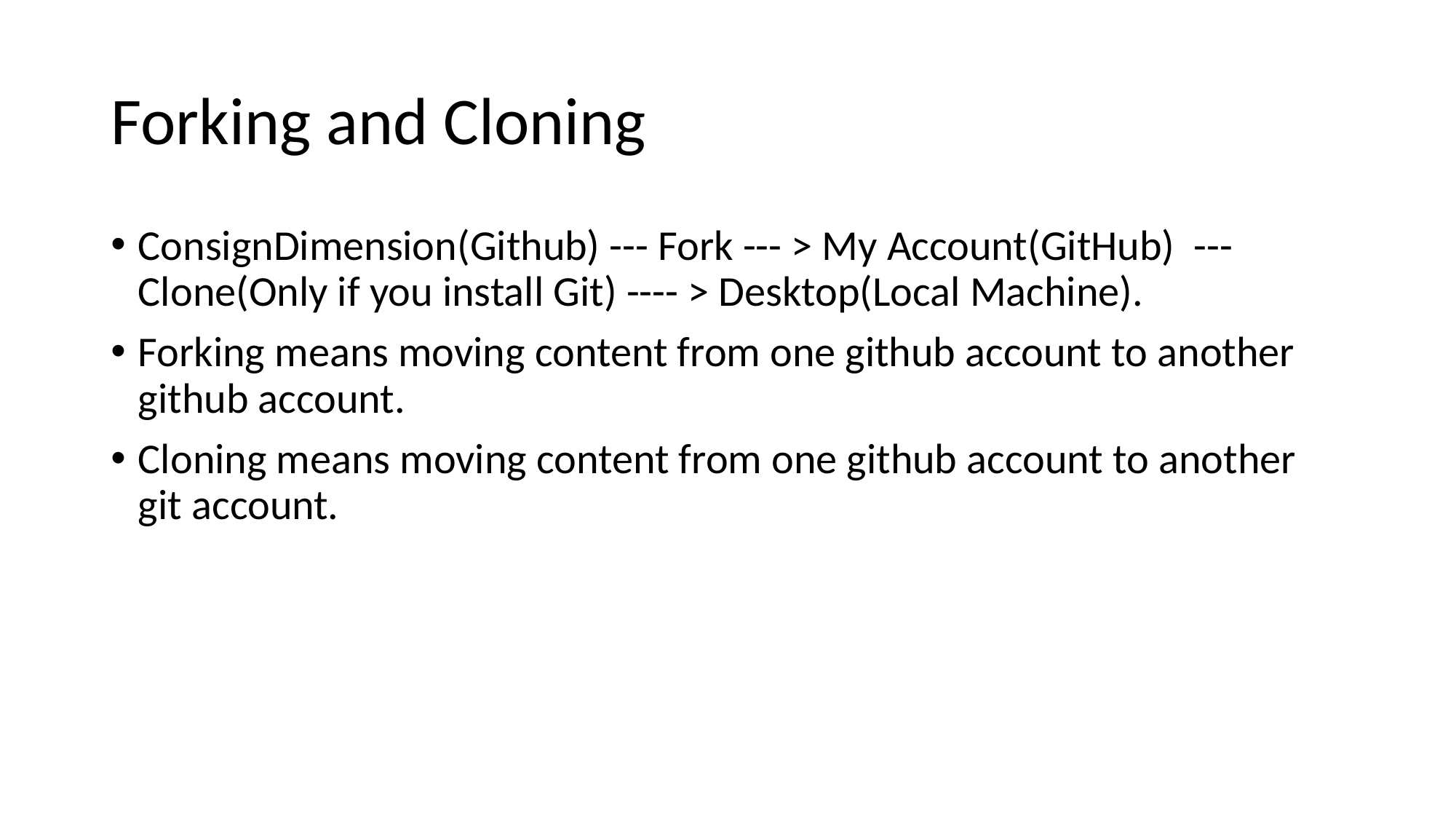

# Forking and Cloning
ConsignDimension(Github) --- Fork --- > My Account(GitHub)  --- Clone(Only if you install Git) ---- > Desktop(Local Machine).
Forking means moving content from one github account to another github account.
Cloning means moving content from one github account to another git account.